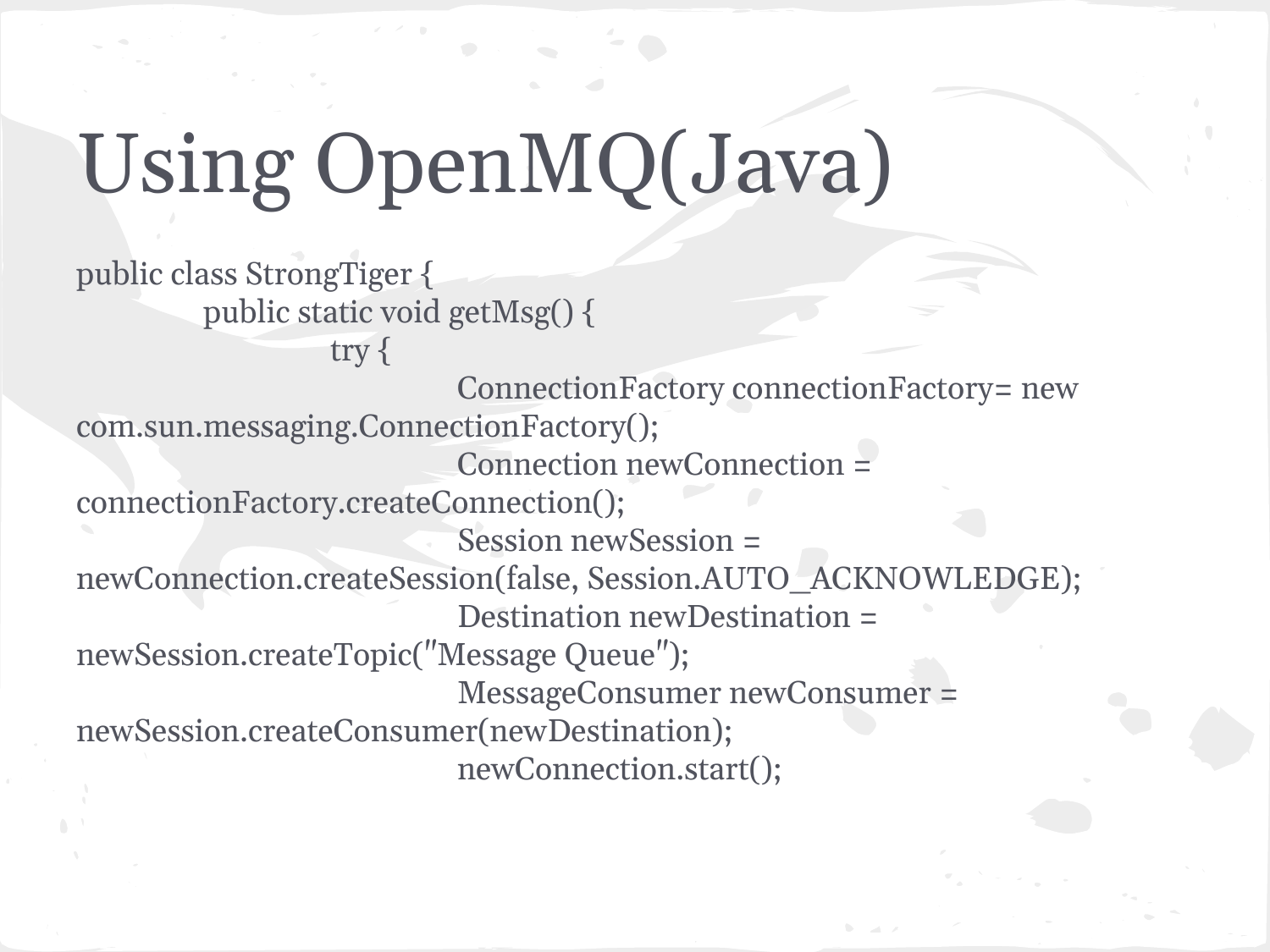

# Using OpenMQ(Java)
public class StrongTiger {
	public static void getMsg() {
		try {
			ConnectionFactory connectionFactory= new com.sun.messaging.ConnectionFactory();
			Connection newConnection = connectionFactory.createConnection();
			Session newSession = newConnection.createSession(false, Session.AUTO_ACKNOWLEDGE);
			Destination newDestination = newSession.createTopic("Message Queue");
			MessageConsumer newConsumer = newSession.createConsumer(newDestination);
			newConnection.start();